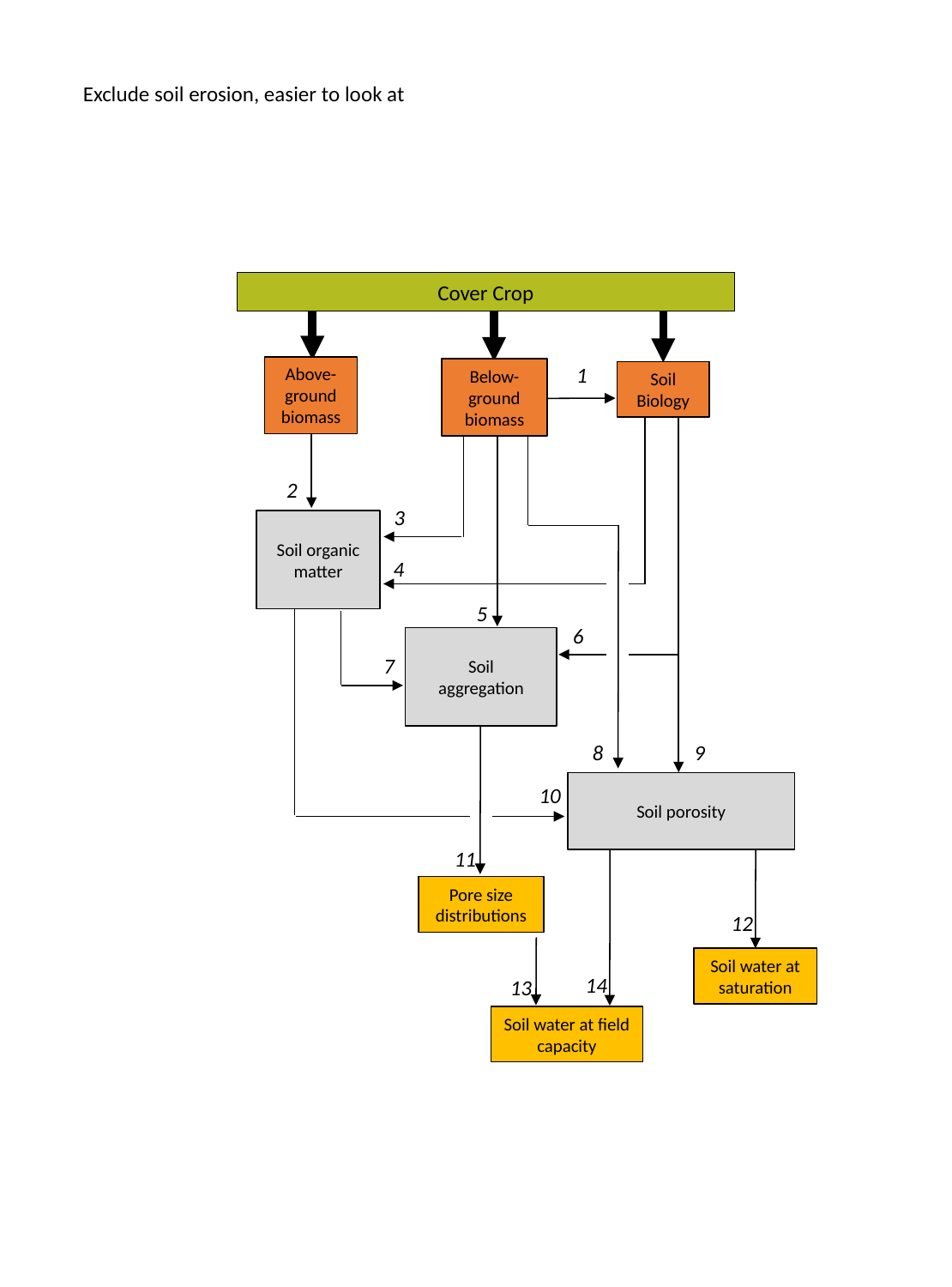

Exclude soil erosion, easier to look at
Cover Crop
1
Above-ground biomass
Below-ground biomass
Soil Biology
2
3

Soil organic matter

4

5
6

Soil
aggregation

7

8
9

Soil porosity

10

11

Pore size distributions
12
Soil water at saturation
14
13
Soil water at field capacity